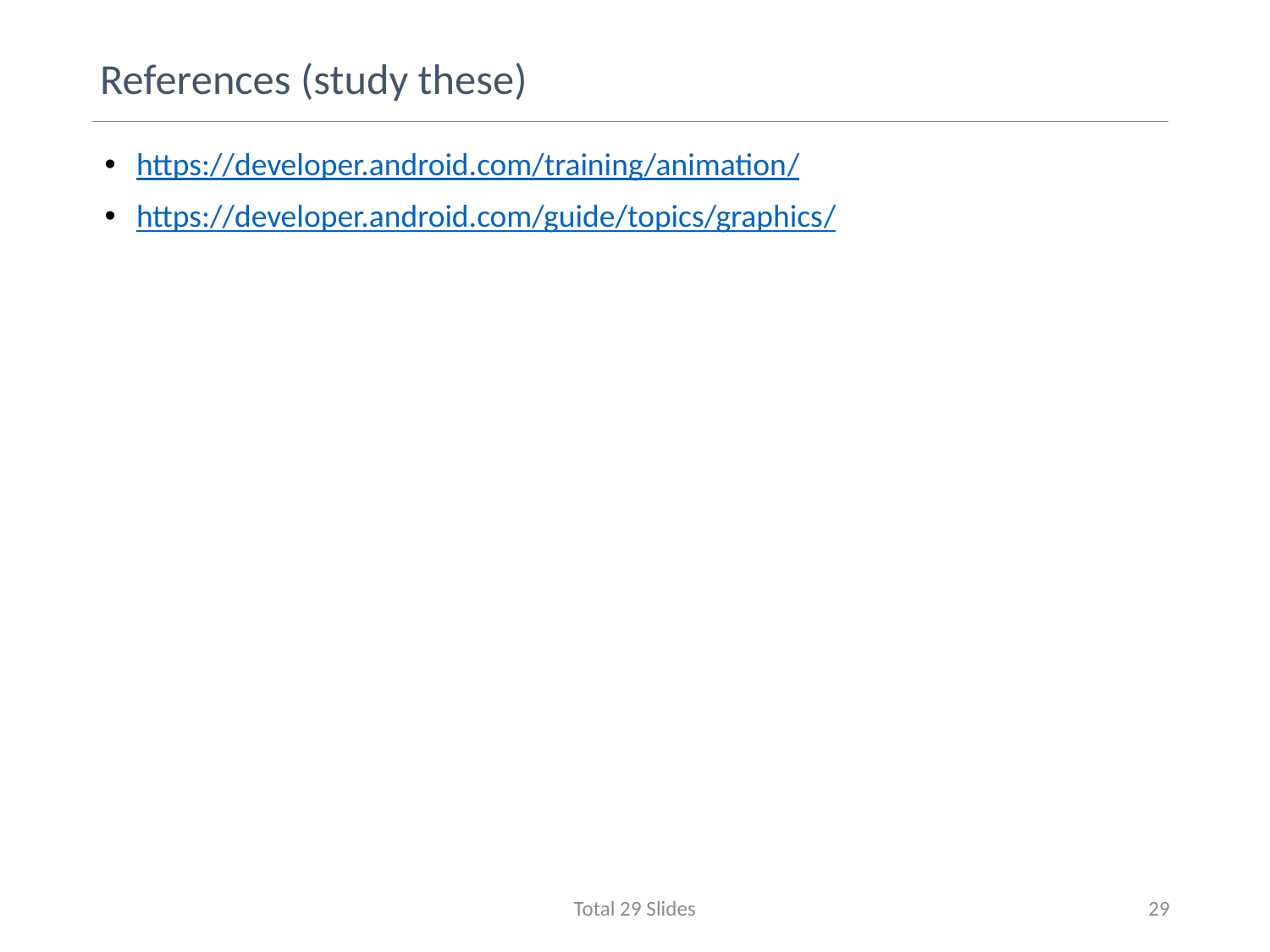

# References (study these)
https://developer.android.com/training/animation/
https://developer.android.com/guide/topics/graphics/

Total 29 Slides
29